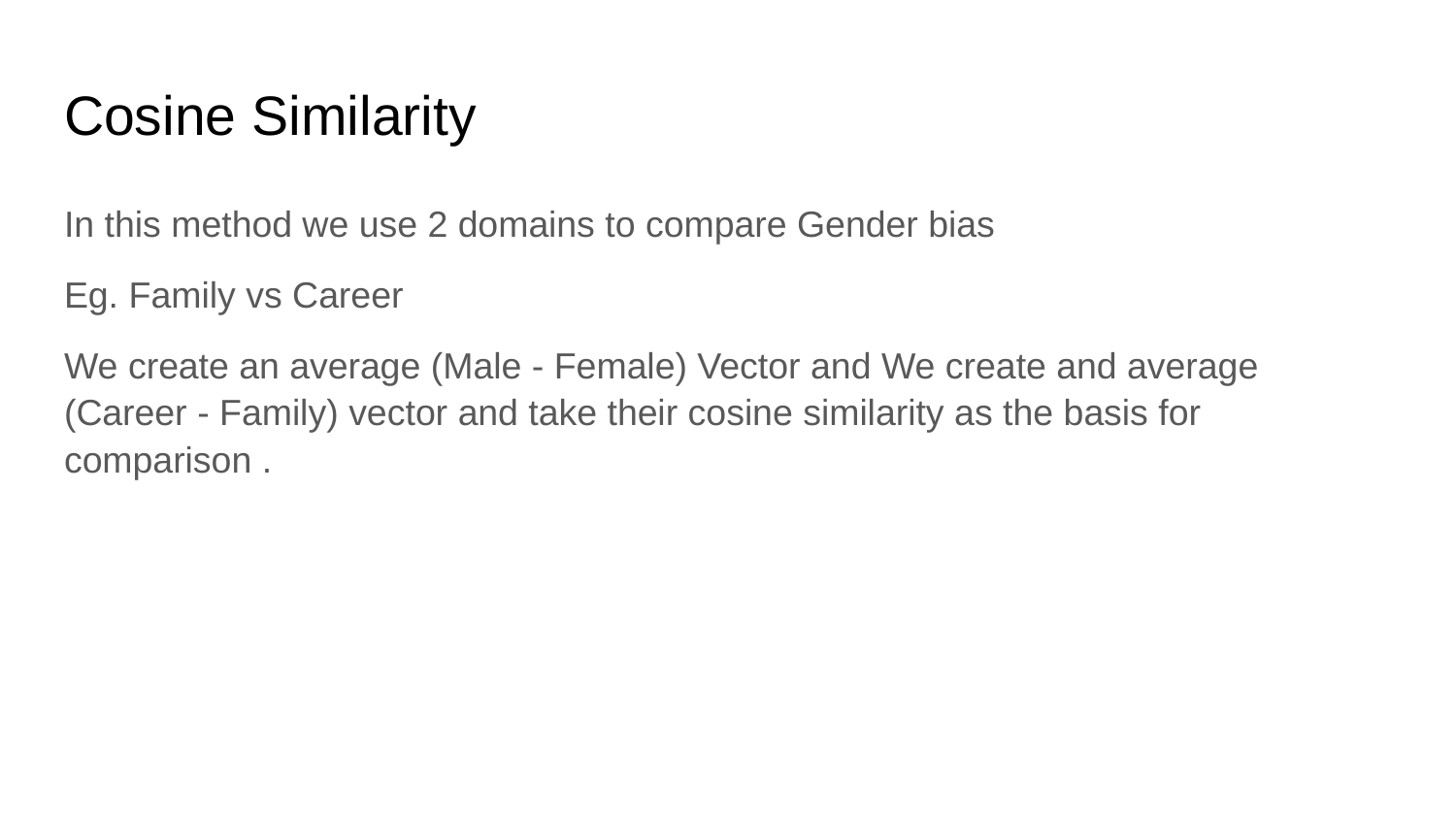

# Cosine Similarity
In this method we use 2 domains to compare Gender bias
Eg. Family vs Career
We create an average (Male - Female) Vector and We create and average
(Career - Family) vector and take their cosine similarity as the basis for comparison .